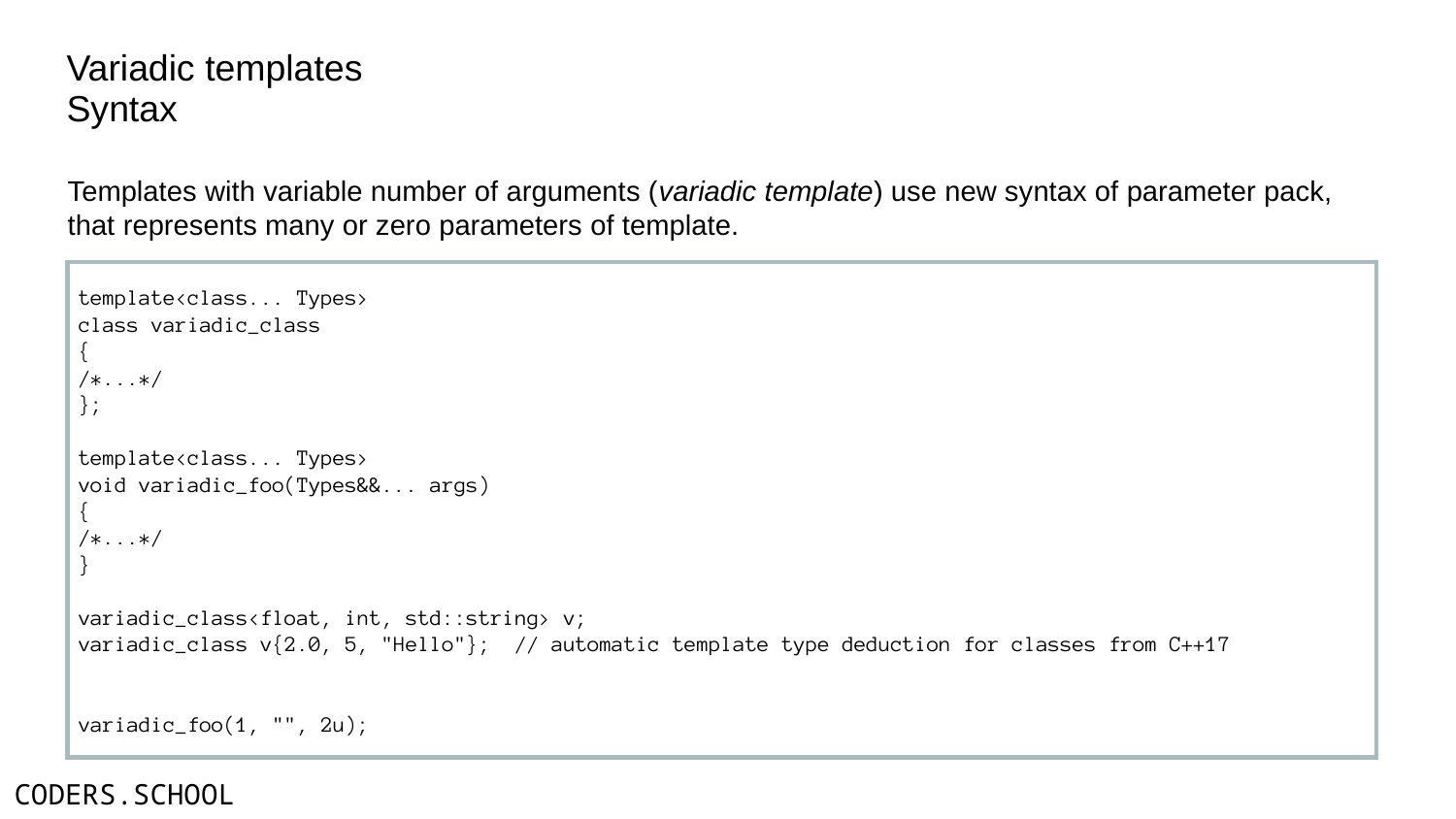

Variadic templates
Syntax
Templates with variable number of arguments (variadic template) use new syntax of parameter pack, that represents many or zero parameters of template.
template<class... Types>
class variadic_class
{
/*...*/
};

template<class... Types>
void variadic_foo(Types&&... args)
{
/*...*/
}

variadic_class<float, int, std::string> v;
variadic_class v{2.0, 5, "Hello"};  // automatic template type deduction for classes from C++17

variadic_foo(1, "", 2u);